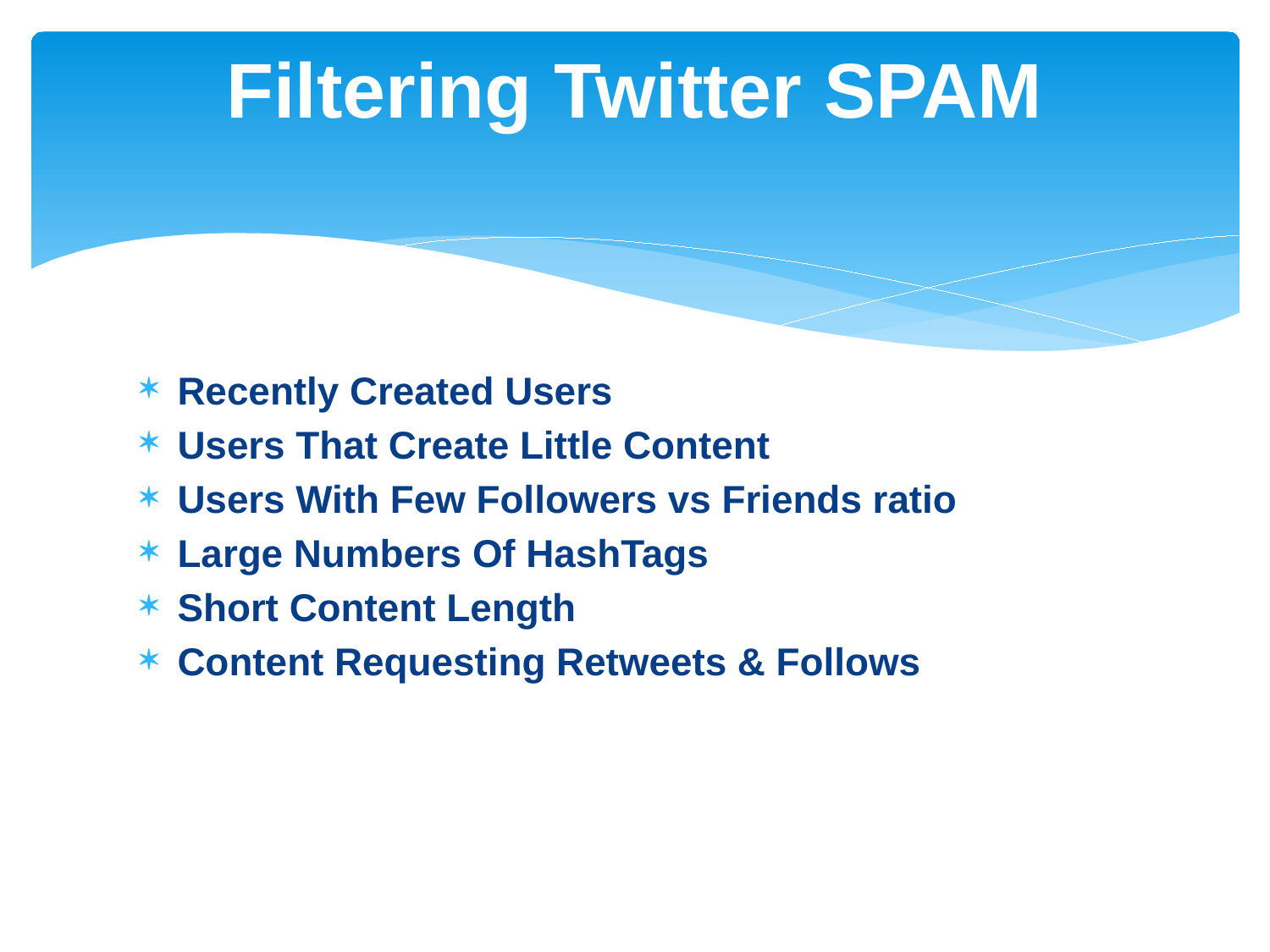

# Filtering Twitter SPAM
Recently Created Users
Users That Create Little Content
Users With Few Followers vs Friends ratio
Large Numbers Of HashTags
Short Content Length
Content Requesting Retweets & Follows